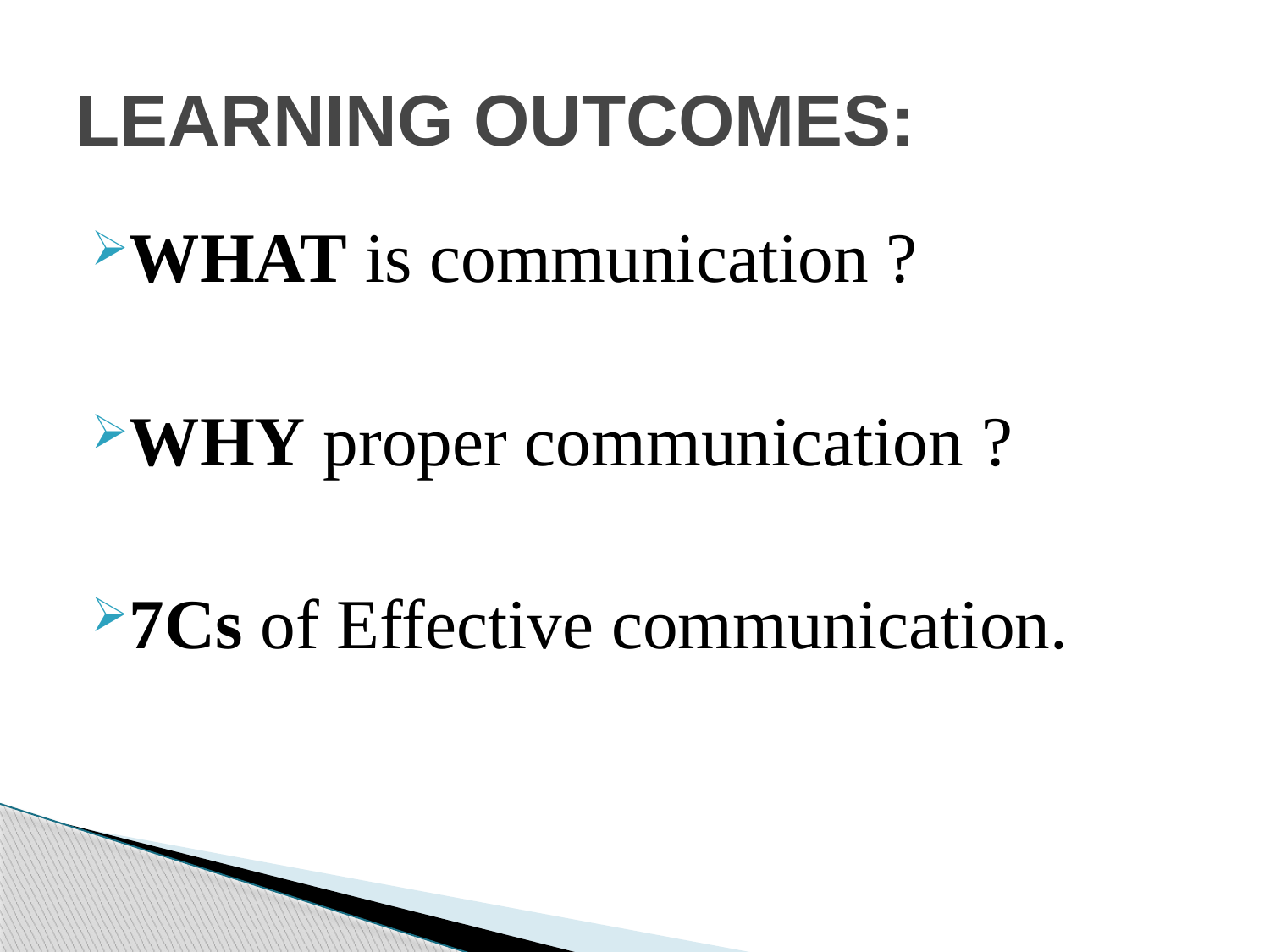

# LEARNING OUTCOMES:
WHAT is communication ?

WHY proper communication ?

7Cs of Effective communication.